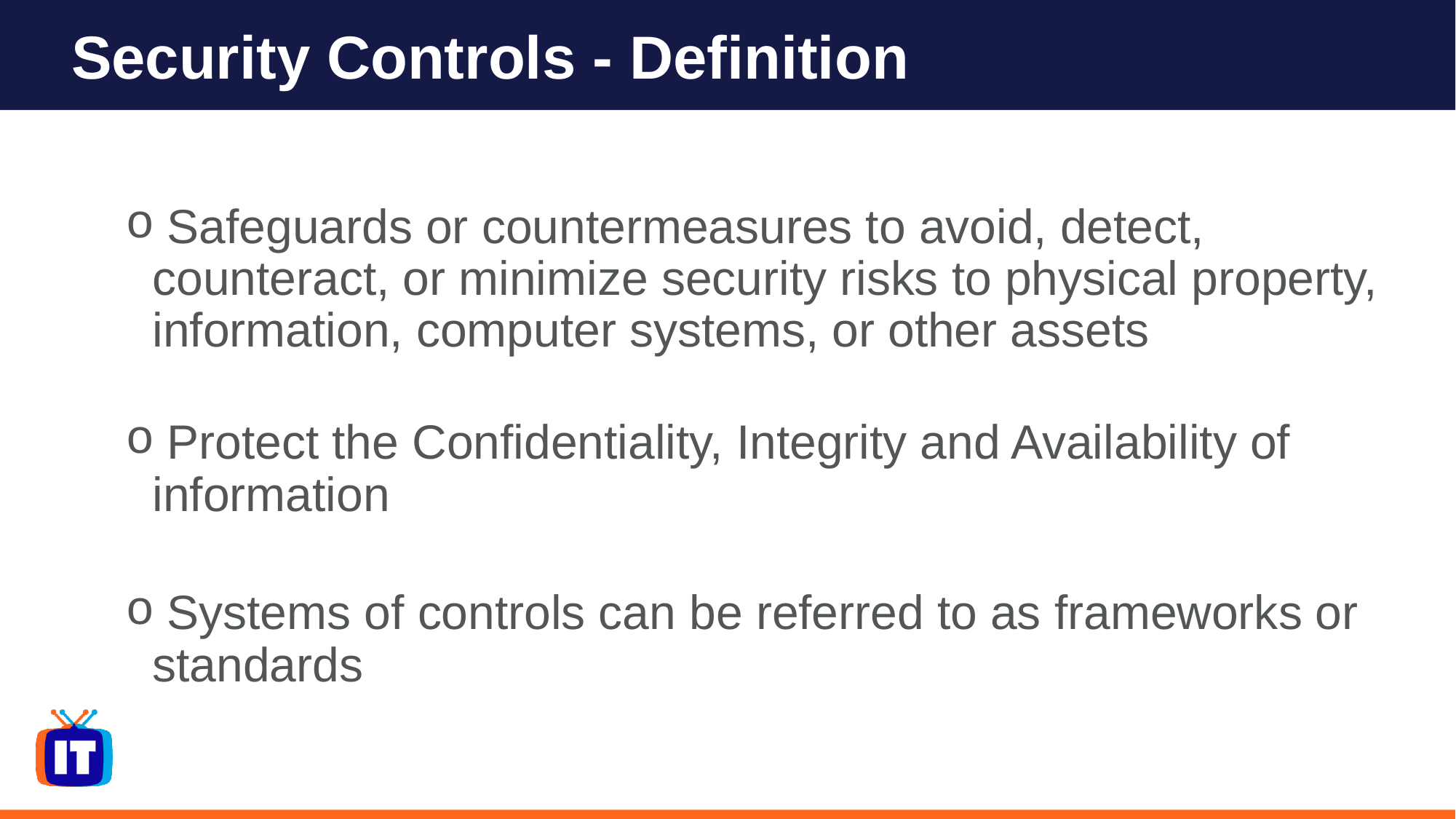

# Security Controls - Definition

 Safeguards or countermeasures to avoid, detect, counteract, or minimize security risks to physical property, information, computer systems, or other assets

 Protect the Confidentiality, Integrity and Availability of information

 Systems of controls can be referred to as frameworks or standards